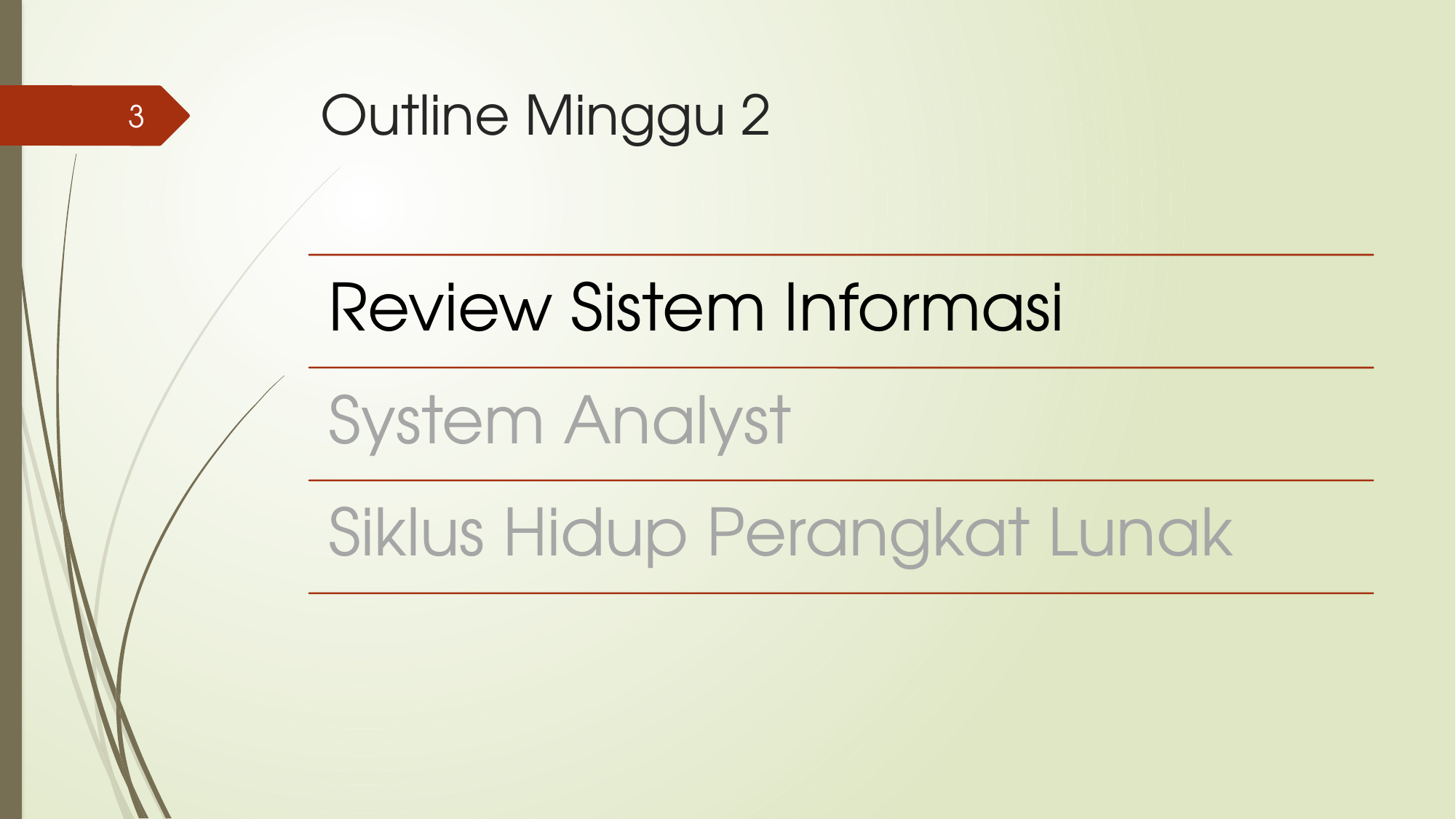

# Outline Minggu 2
3
Review Sistem Informasi
System Analyst
Siklus Hidup Perangkat Lunak